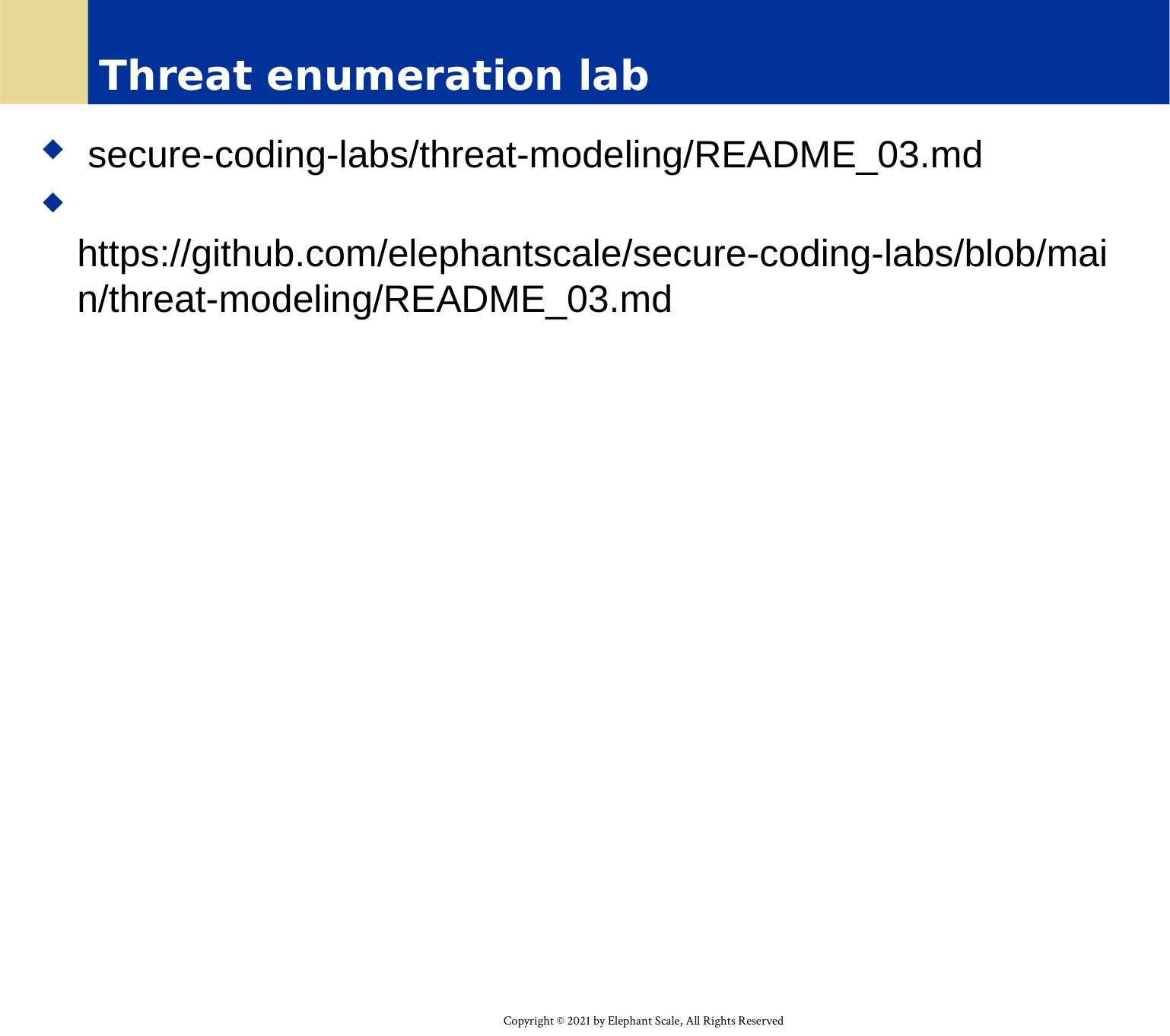

# Threat enumeration lab
 secure-coding-labs/threat-modeling/README_03.md
 https://github.com/elephantscale/secure-coding-labs/blob/main/threat-modeling/README_03.md
Copyright © 2021 by Elephant Scale, All Rights Reserved